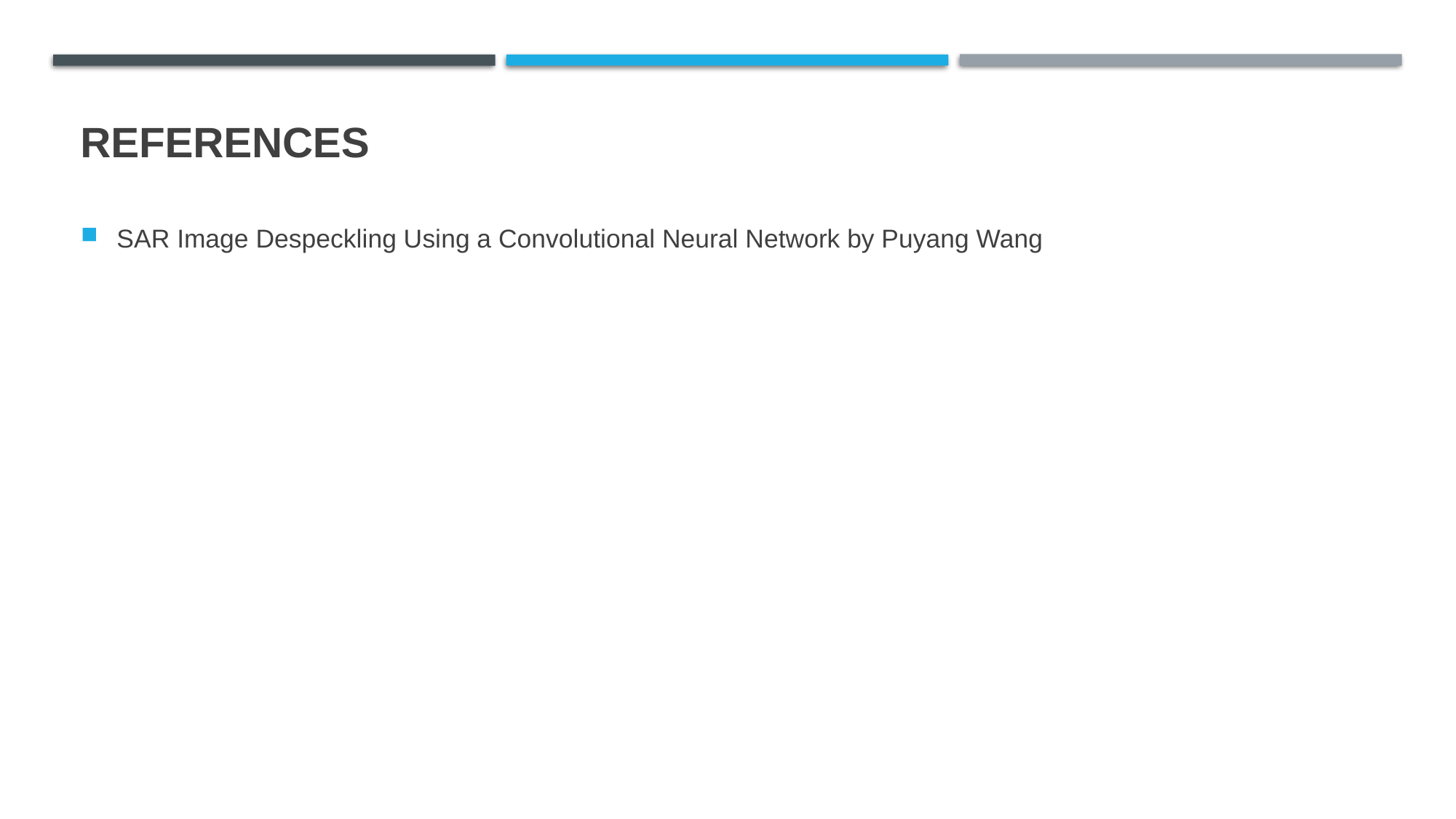

# References
SAR Image Despeckling Using a Convolutional Neural Network by Puyang Wang